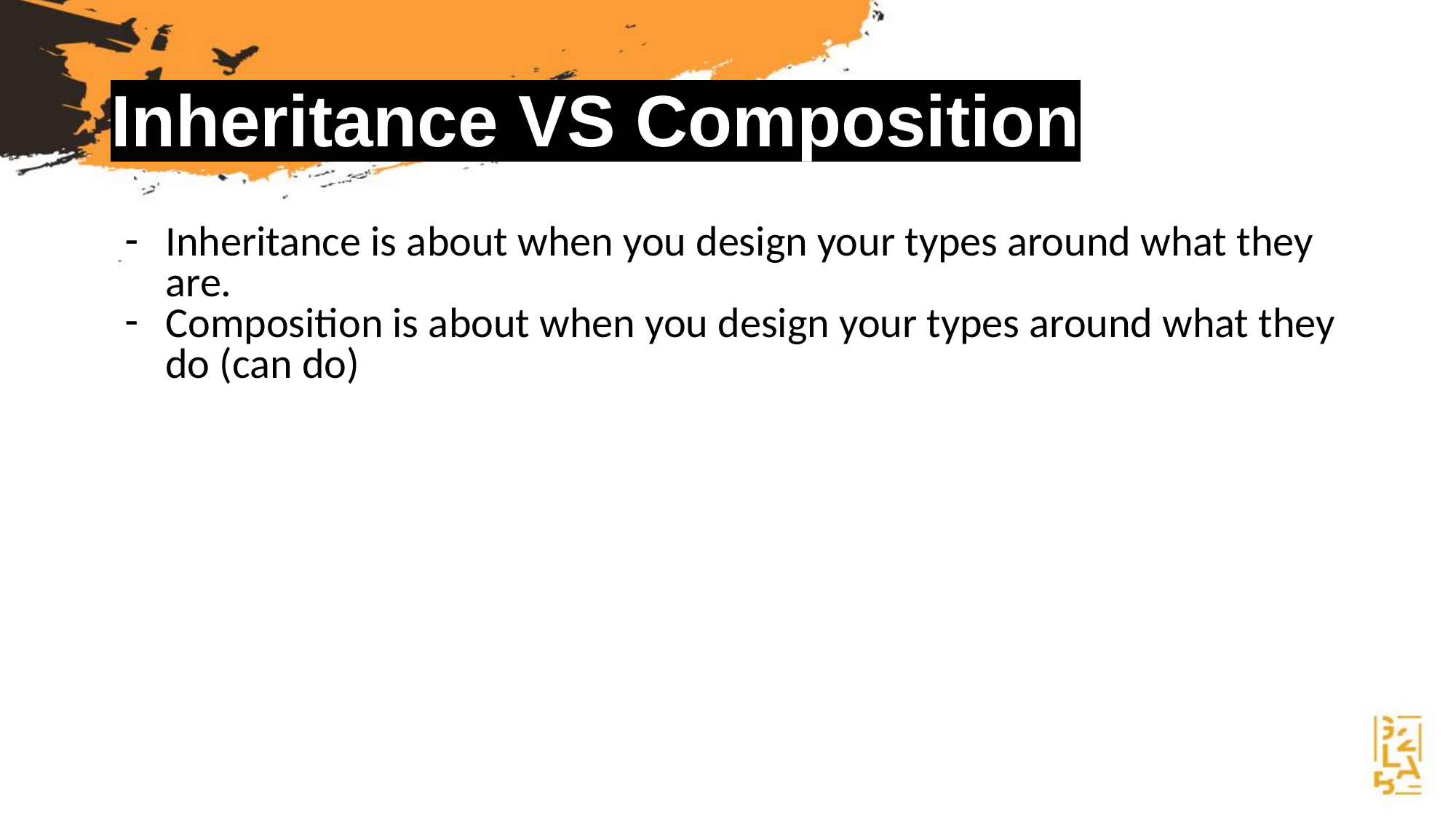

# Inheritance VS Composition
Inheritance is about when you design your types around what they are.
Composition is about when you design your types around what they do (can do)